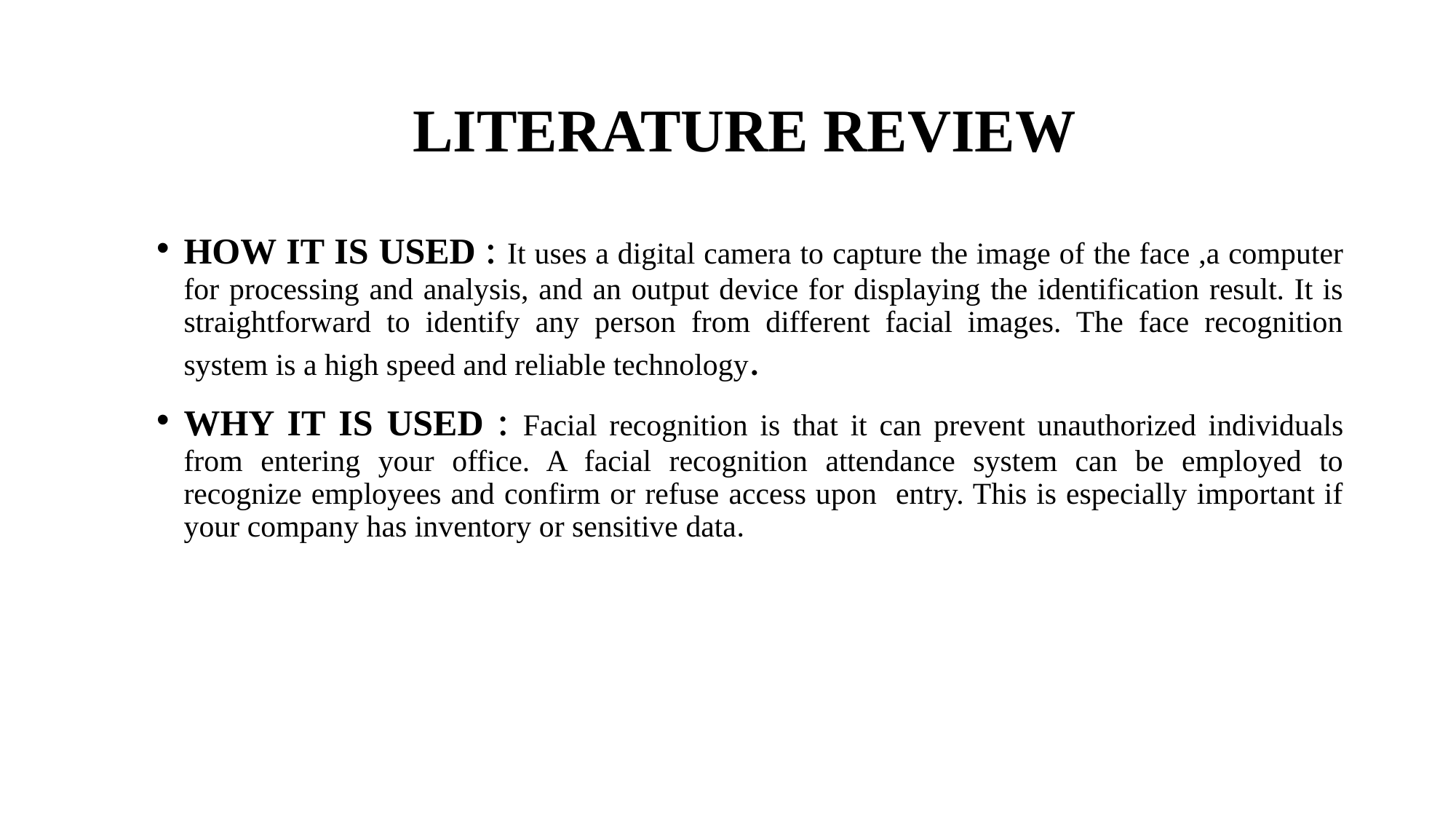

# LITERATURE REVIEW
HOW IT IS USED : It uses a digital camera to capture the image of the face ,a computer for processing and analysis, and an output device for displaying the identification result. It is straightforward to identify any person from different facial images. The face recognition system is a high speed and reliable technology.
WHY IT IS USED : Facial recognition is that it can prevent unauthorized individuals from entering your office. A facial recognition attendance system can be employed to recognize employees and confirm or refuse access upon  entry. This is especially important if your company has inventory or sensitive data.